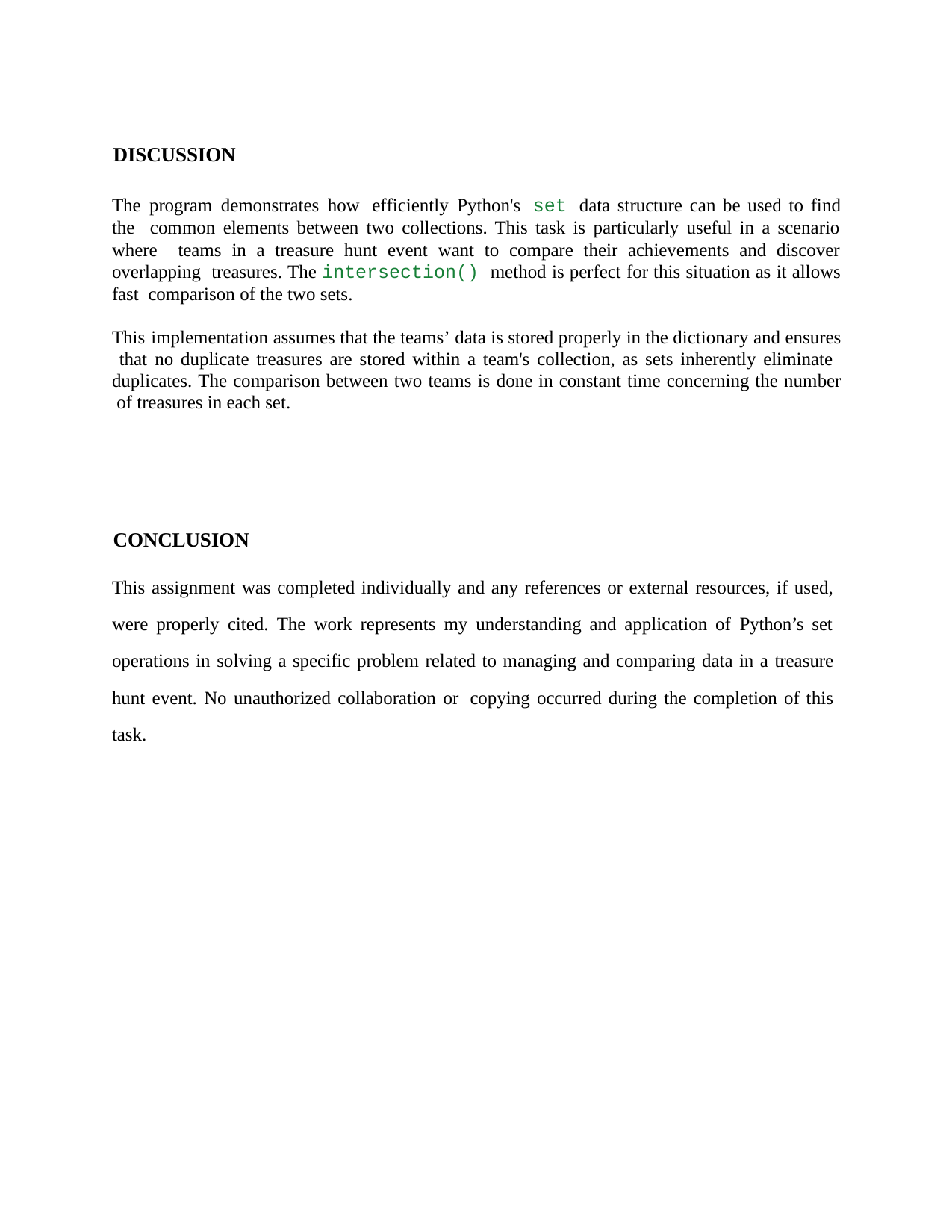

DISCUSSION

The program demonstrates how  efficiently Python's  set data structure can be used to find the  common elements between two collections. This task is particularly useful in a scenario where  teams in a treasure hunt event want to compare their achievements and discover overlapping  treasures. The intersection() method is perfect for this situation as it allows fast  comparison of the two sets.

This implementation assumes that the teams’ data is stored properly in the dictionary and ensures  that no duplicate treasures are stored within a team's collection, as sets inherently eliminate  duplicates. The comparison between two teams is done in constant time concerning the number  of treasures in each set.
CONCLUSION
This assignment was completed individually and any references or external resources, if used,  were properly cited. The work represents my understanding and application of Python’s set  operations in solving a specific problem related to managing and comparing data in a treasure  hunt event. No unauthorized collaboration or copying occurred during the completion of this  task.